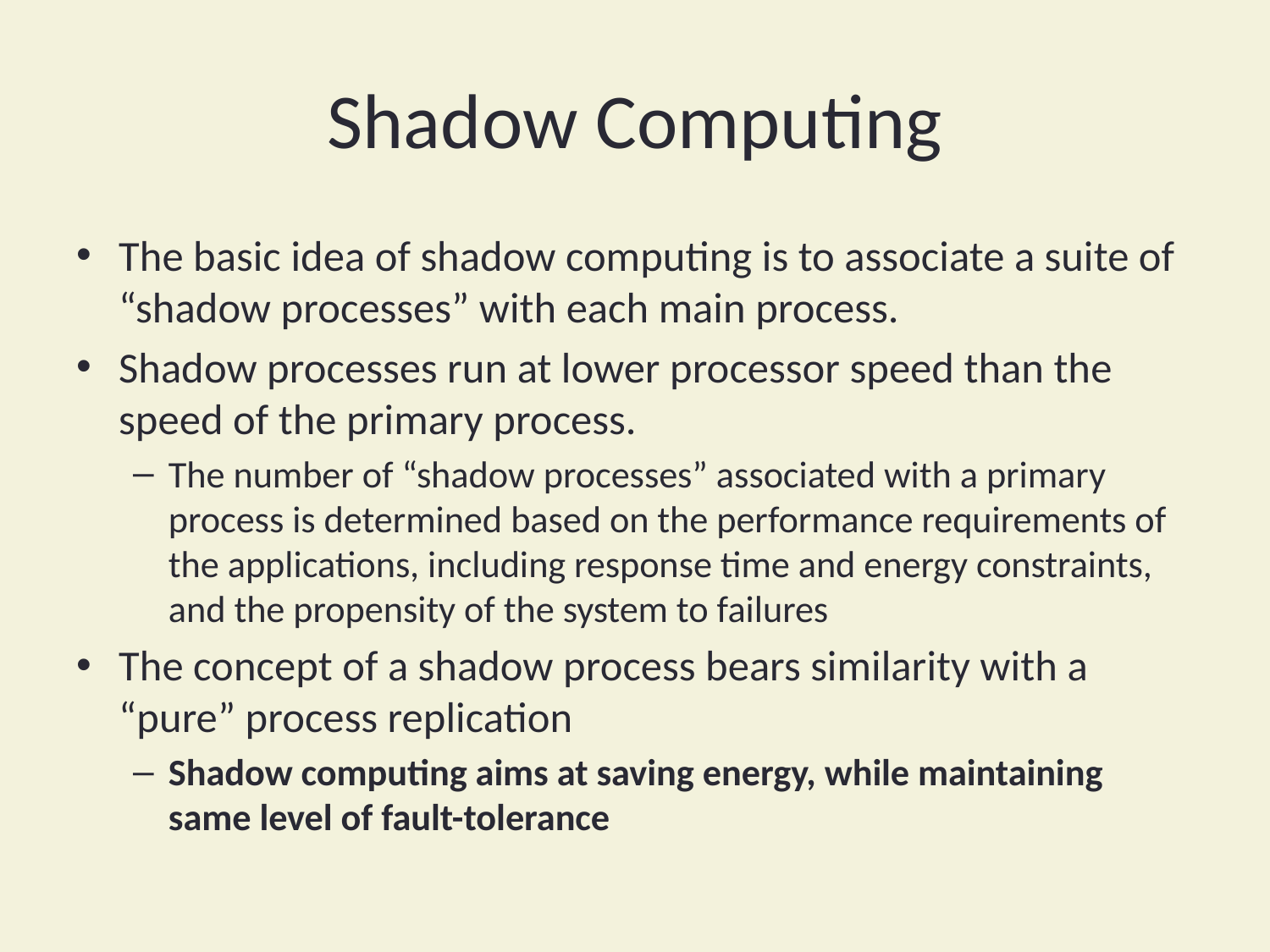

# Shadow Computing
The basic idea of shadow computing is to associate a suite of “shadow processes” with each main process.
Shadow processes run at lower processor speed than the speed of the primary process.
The number of “shadow processes” associated with a primary process is determined based on the performance requirements of the applications, including response time and energy constraints, and the propensity of the system to failures
The concept of a shadow process bears similarity with a “pure” process replication
Shadow computing aims at saving energy, while maintaining same level of fault-tolerance